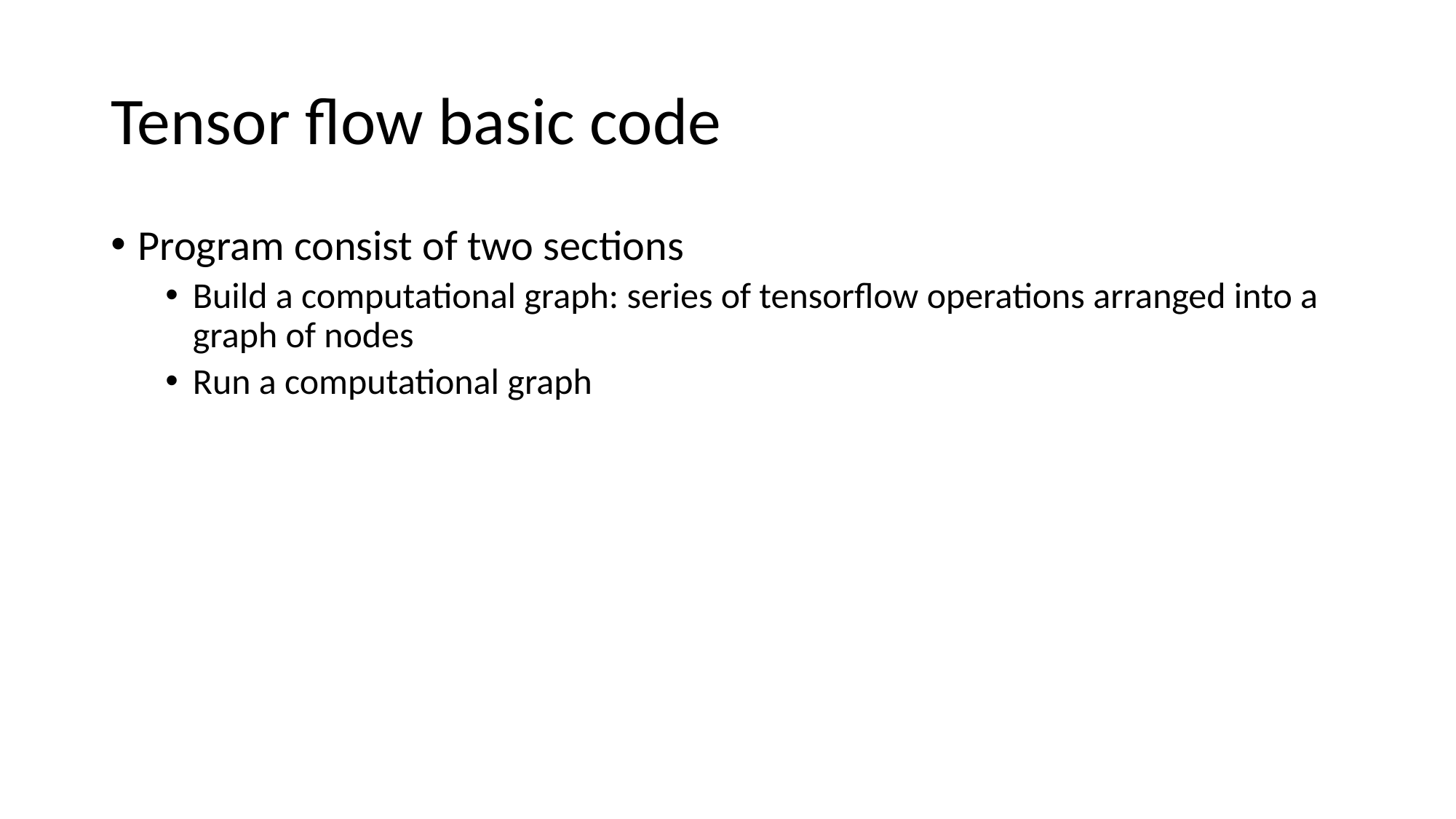

# Tensor flow basic code
Program consist of two sections
Build a computational graph: series of tensorflow operations arranged into a graph of nodes
Run a computational graph